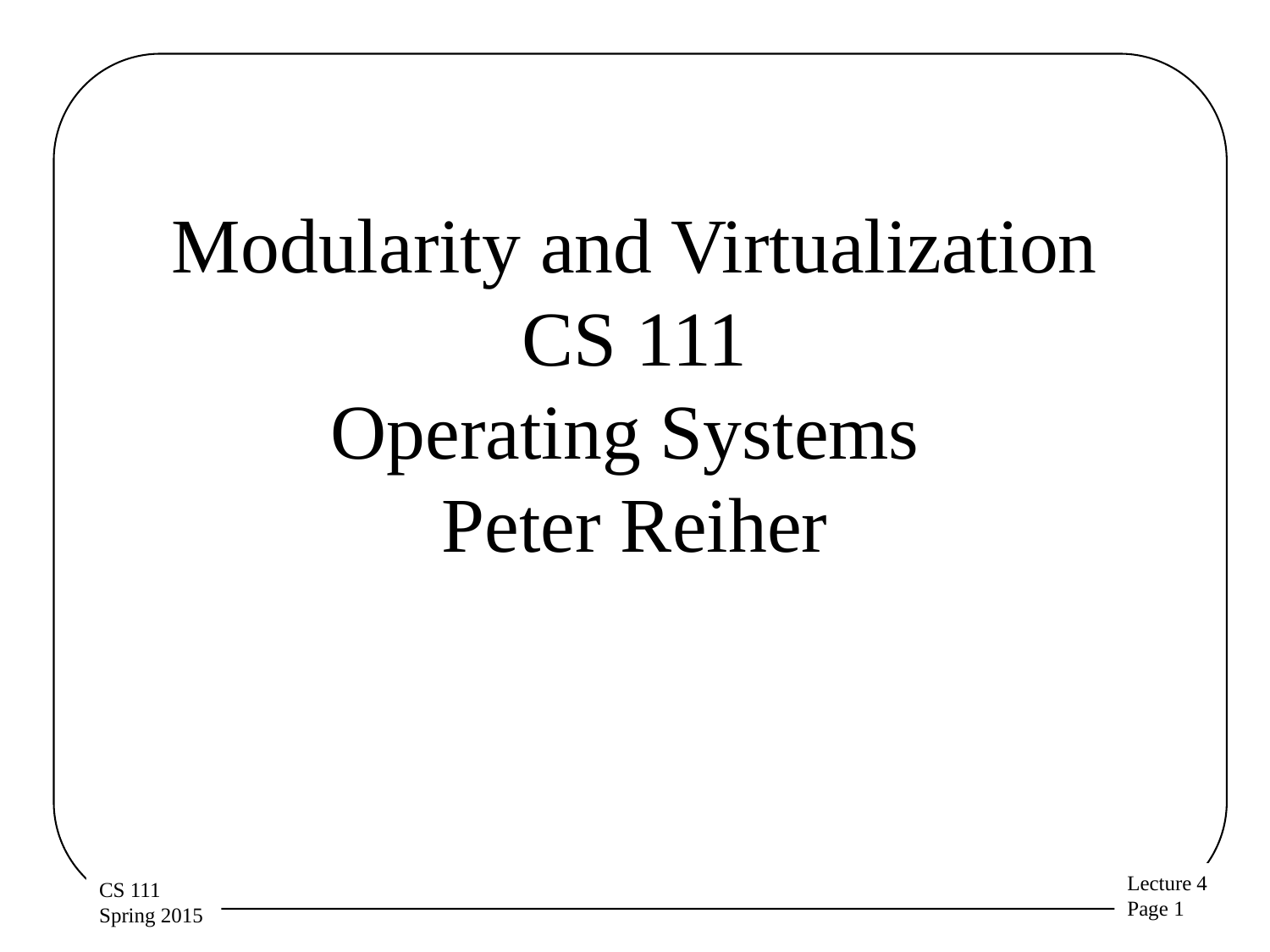

# Modularity and Virtualization CS 111 Operating Systems Peter Reiher